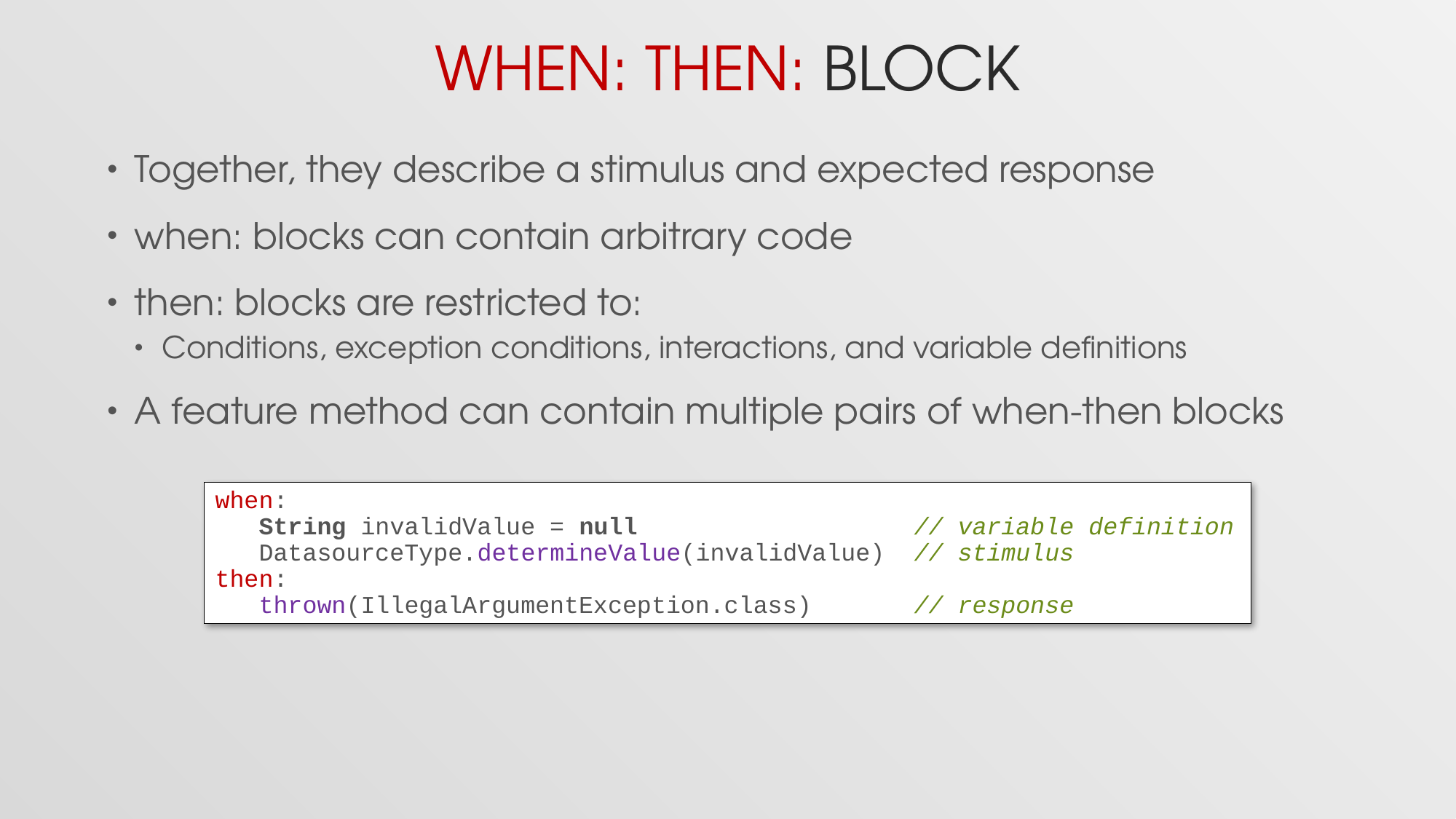

# when: then: block
Together, they describe a stimulus and expected response
when: blocks can contain arbitrary code
then: blocks are restricted to:
Conditions, exception conditions, interactions, and variable definitions
A feature method can contain multiple pairs of when-then blocks

when:
   String invalidValue = null                   // variable definition
   DatasourceType.determineValue(invalidValue)  // stimulus
then:
   thrown(IllegalArgumentException.class)       // response